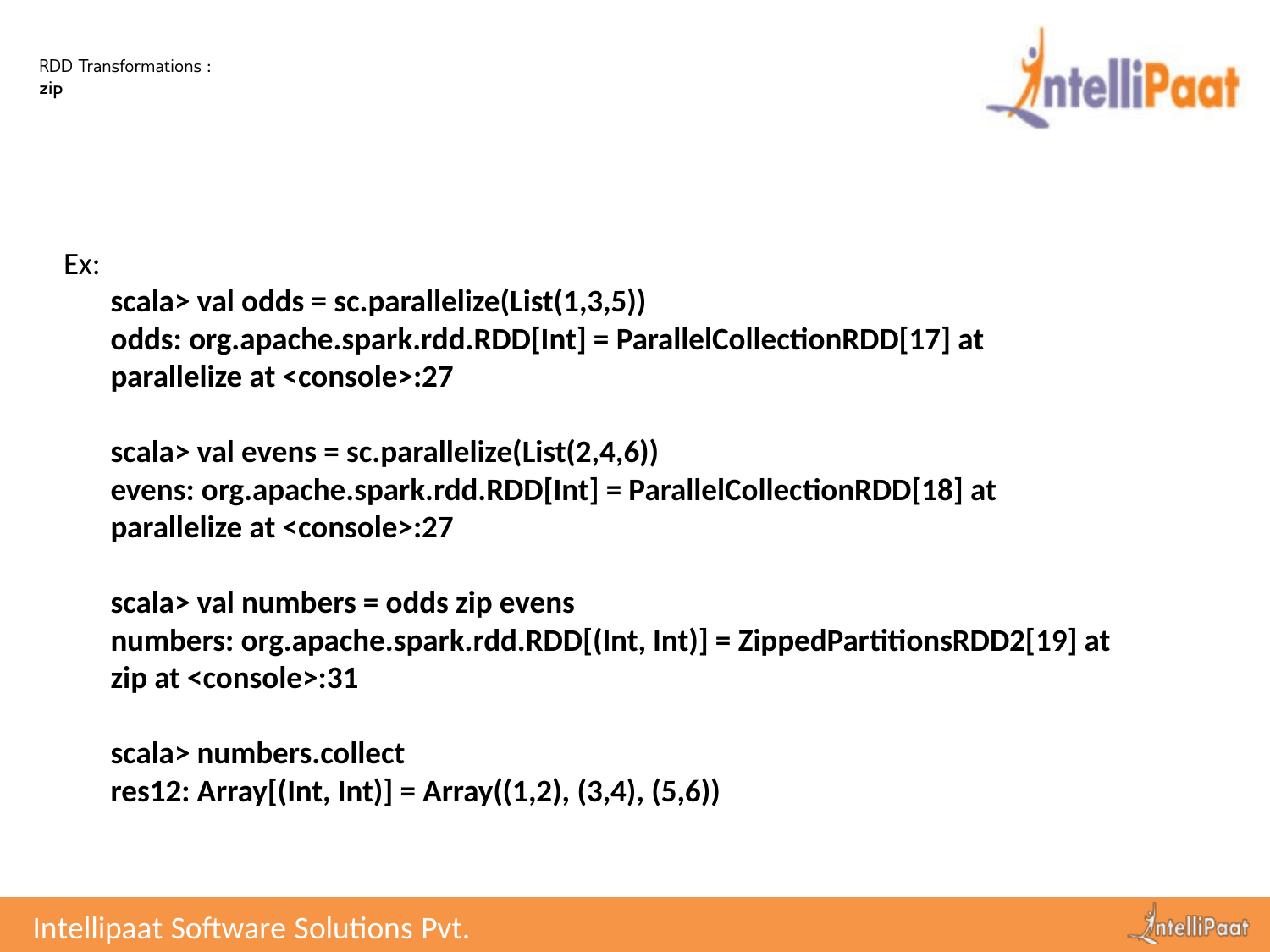

# RDD Transformations : zip
Ex:
scala> val odds = sc.parallelize(List(1,3,5))
odds: org.apache.spark.rdd.RDD[Int] = ParallelCollectionRDD[17] at parallelize at <console>:27

scala> val evens = sc.parallelize(List(2,4,6))
evens: org.apache.spark.rdd.RDD[Int] = ParallelCollectionRDD[18] at parallelize at <console>:27

scala> val numbers = odds zip evens
numbers: org.apache.spark.rdd.RDD[(Int, Int)] = ZippedPartitionsRDD2[19] at zip at <console>:31

scala> numbers.collect
res12: Array[(Int, Int)] = Array((1,2), (3,4), (5,6))
Intellipaat Software Solutions Pvt. Ltd.